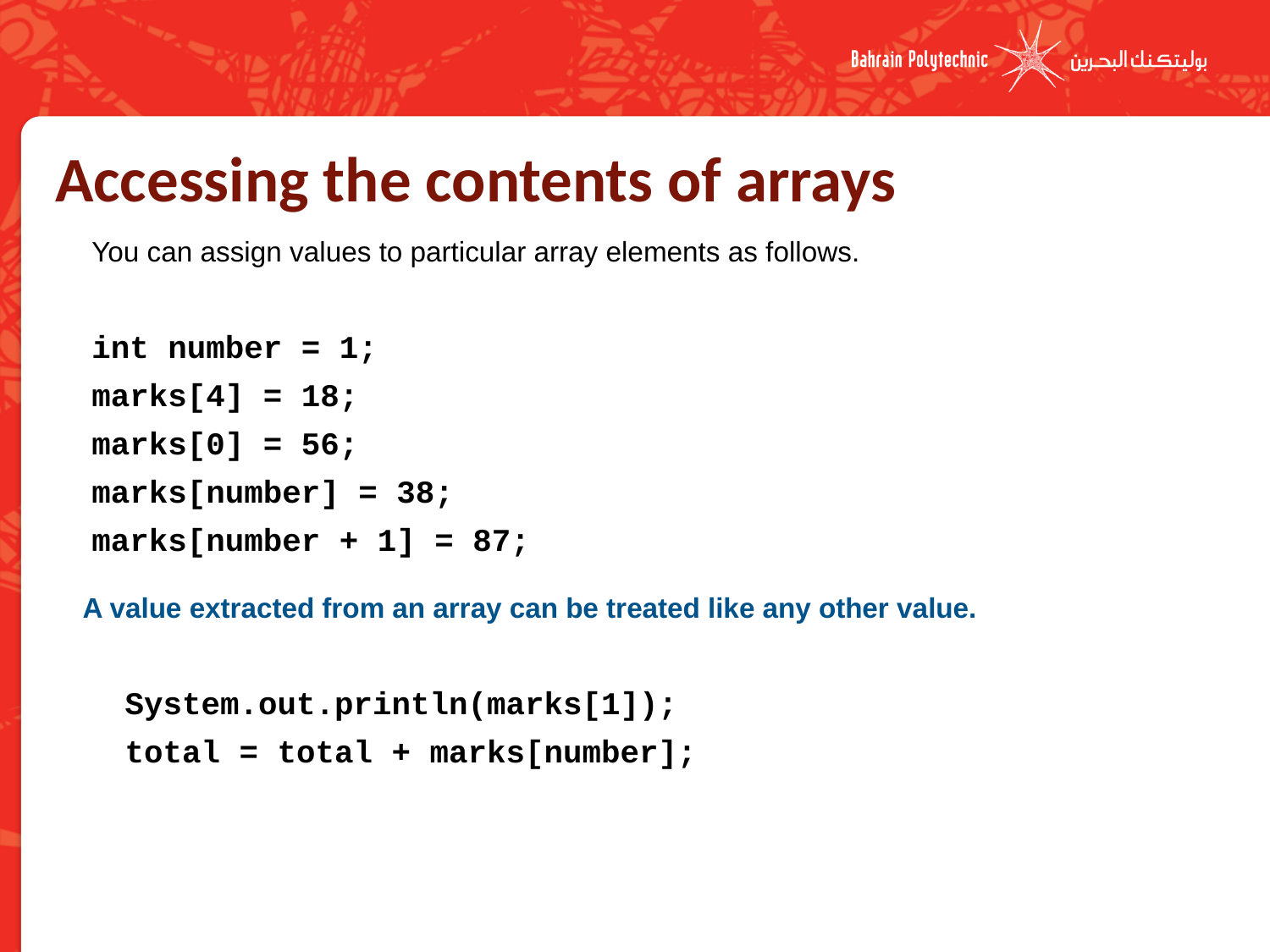

# Accessing the contents of arrays
You can assign values to particular array elements as follows.

int number = 1;
marks[4] = 18;
marks[0] = 56;
marks[number] = 38;
marks[number + 1] = 87;
A value extracted from an array can be treated like any other value.

System.out.println(marks[1]);
total = total + marks[number];
12